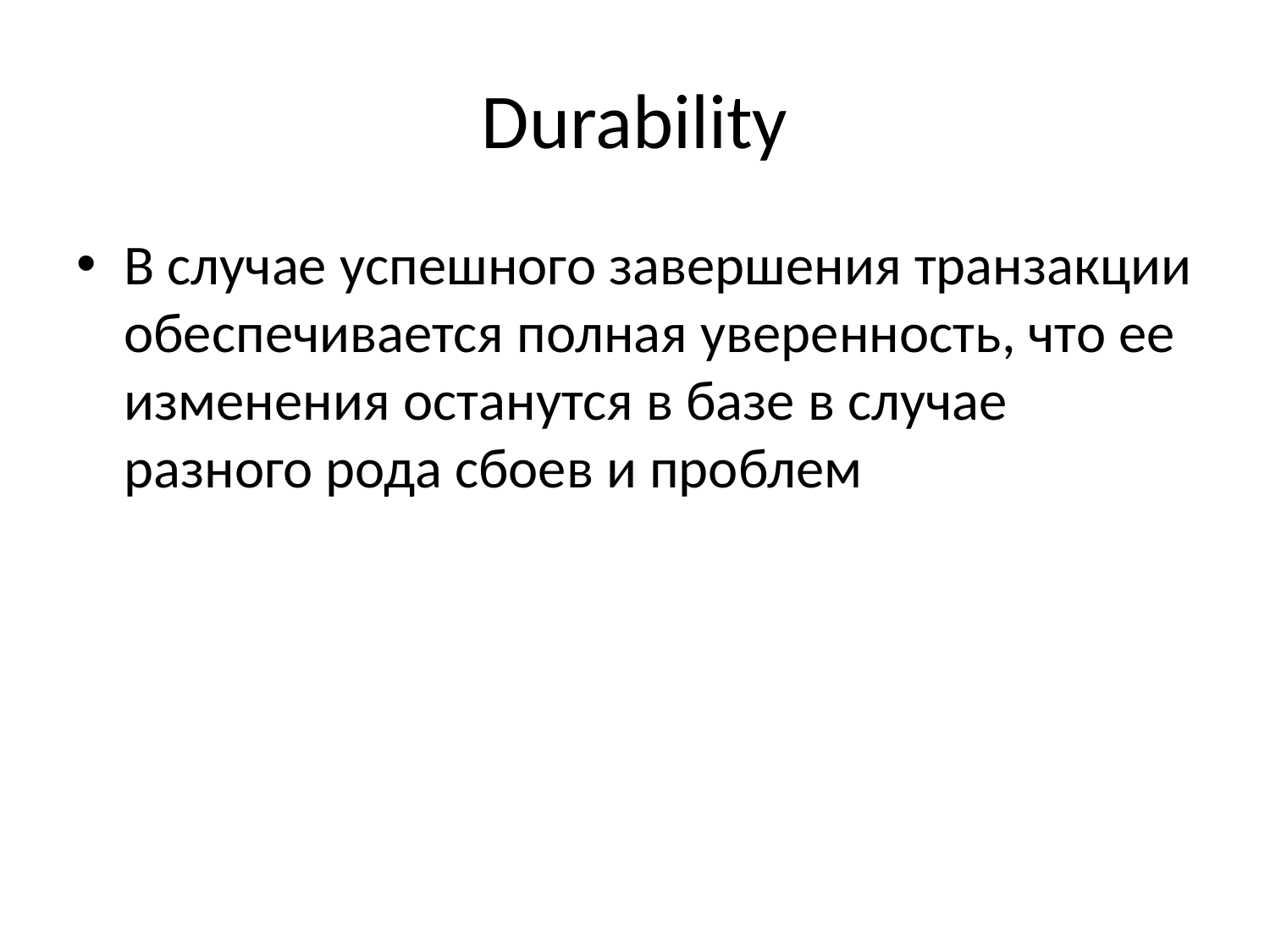

# Durability
В случае успешного завершения транзакции обеспечивается полная уверенность, что ее изменения останутся в базе в случае разного рода сбоев и проблем